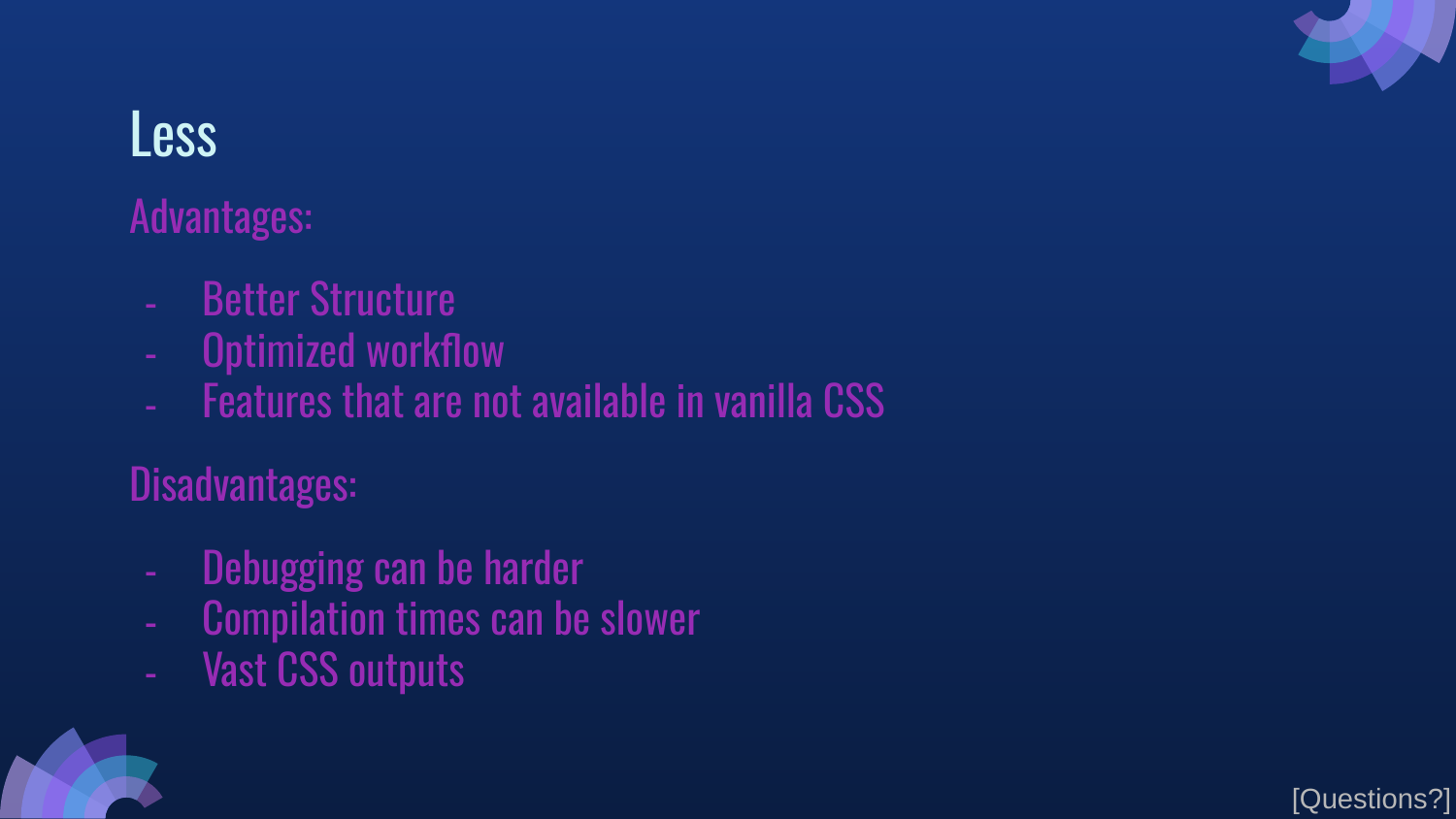

# Less
Advantages:
Better Structure
Optimized workflow
Features that are not available in vanilla CSS
Disadvantages:
Debugging can be harder
Compilation times can be slower
Vast CSS outputs
[Questions?]